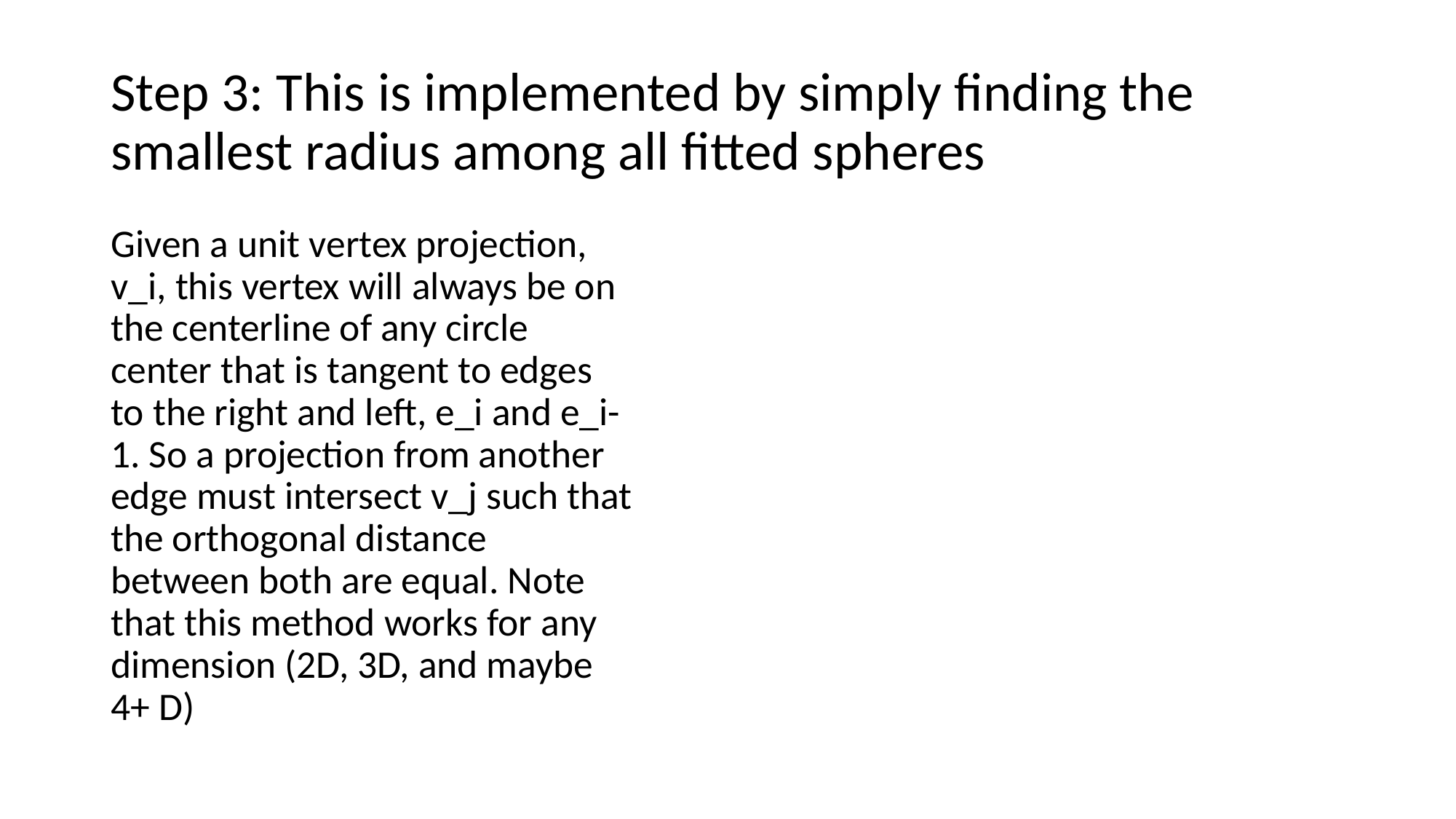

# Step 3: This is implemented by simply finding the smallest radius among all fitted spheres
Given a unit vertex projection, v_i, this vertex will always be on the centerline of any circle center that is tangent to edges to the right and left, e_i and e_i-1. So a projection from another edge must intersect v_j such that the orthogonal distance between both are equal. Note that this method works for any dimension (2D, 3D, and maybe 4+ D)